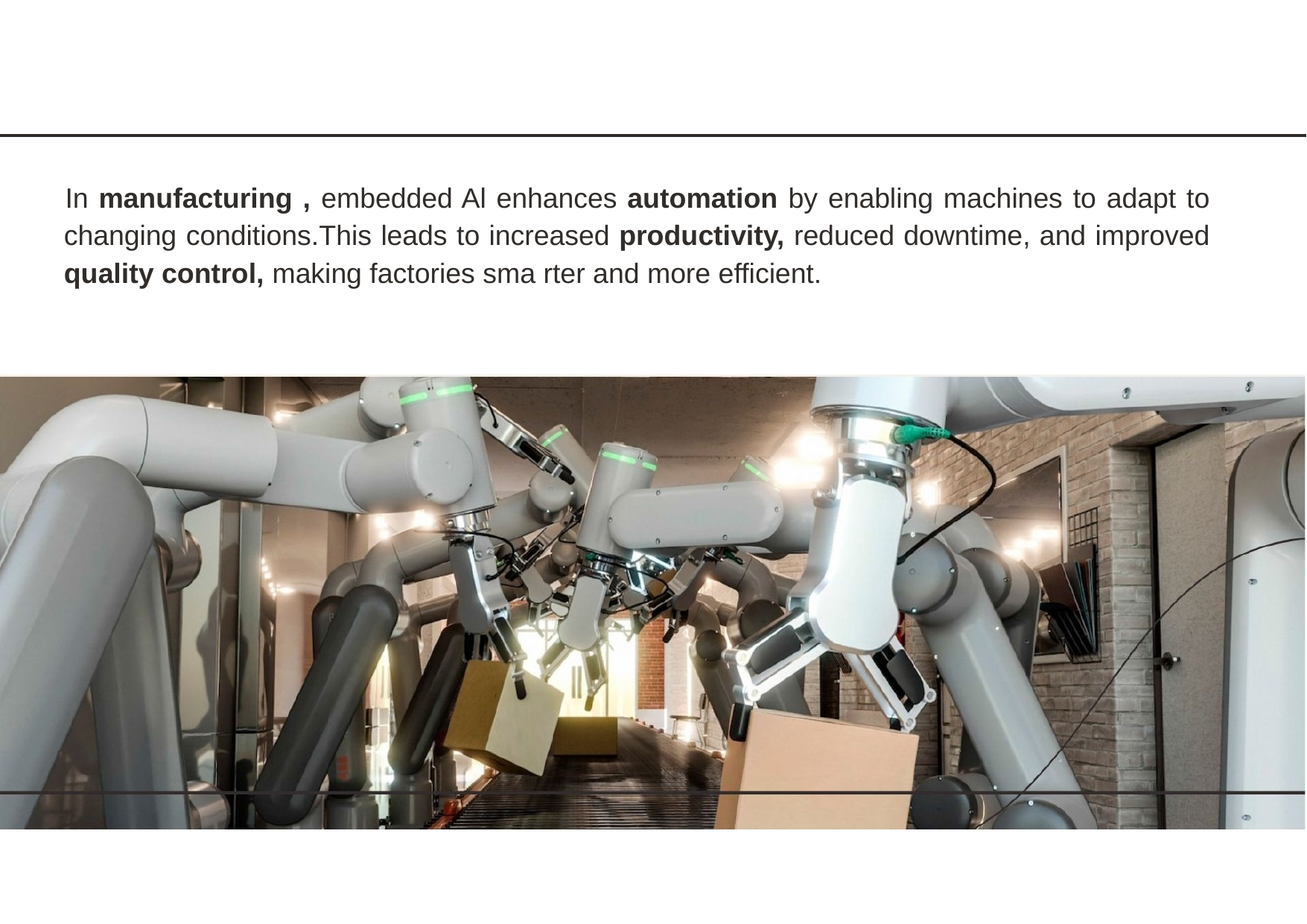

In manufacturing , embedded Al enhances automation by enabling machines to adapt to changing conditions.This leads to increased productivity, reduced downtime, and improved quality control, making factories sma rter and more efficient.